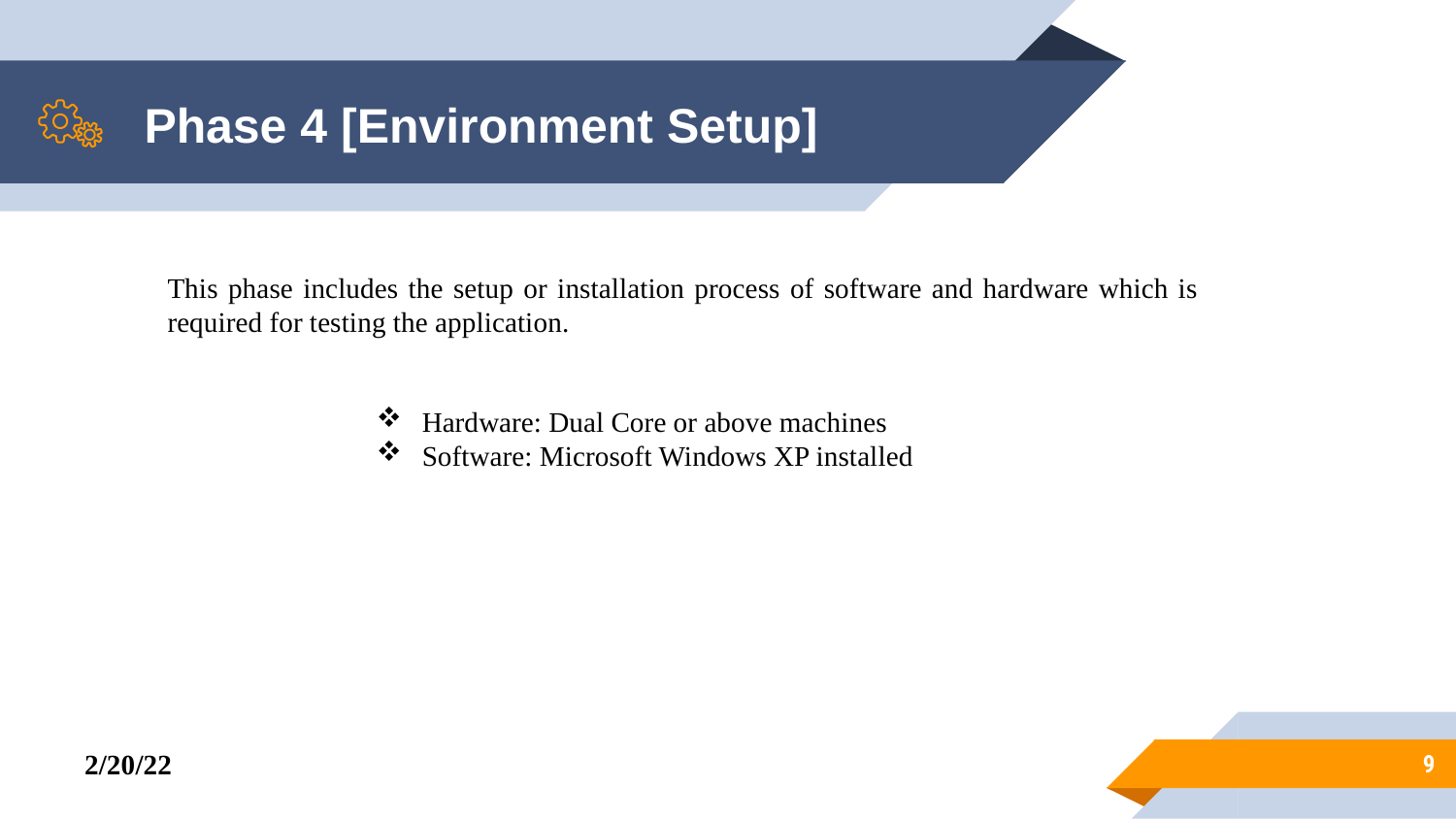

# Phase 4 [Environment Setup]

This phase includes the setup or installation process of software and hardware which is required for testing the application.
Hardware: Dual Core or above machines
Software: Microsoft Windows XP installed
9
2/20/22